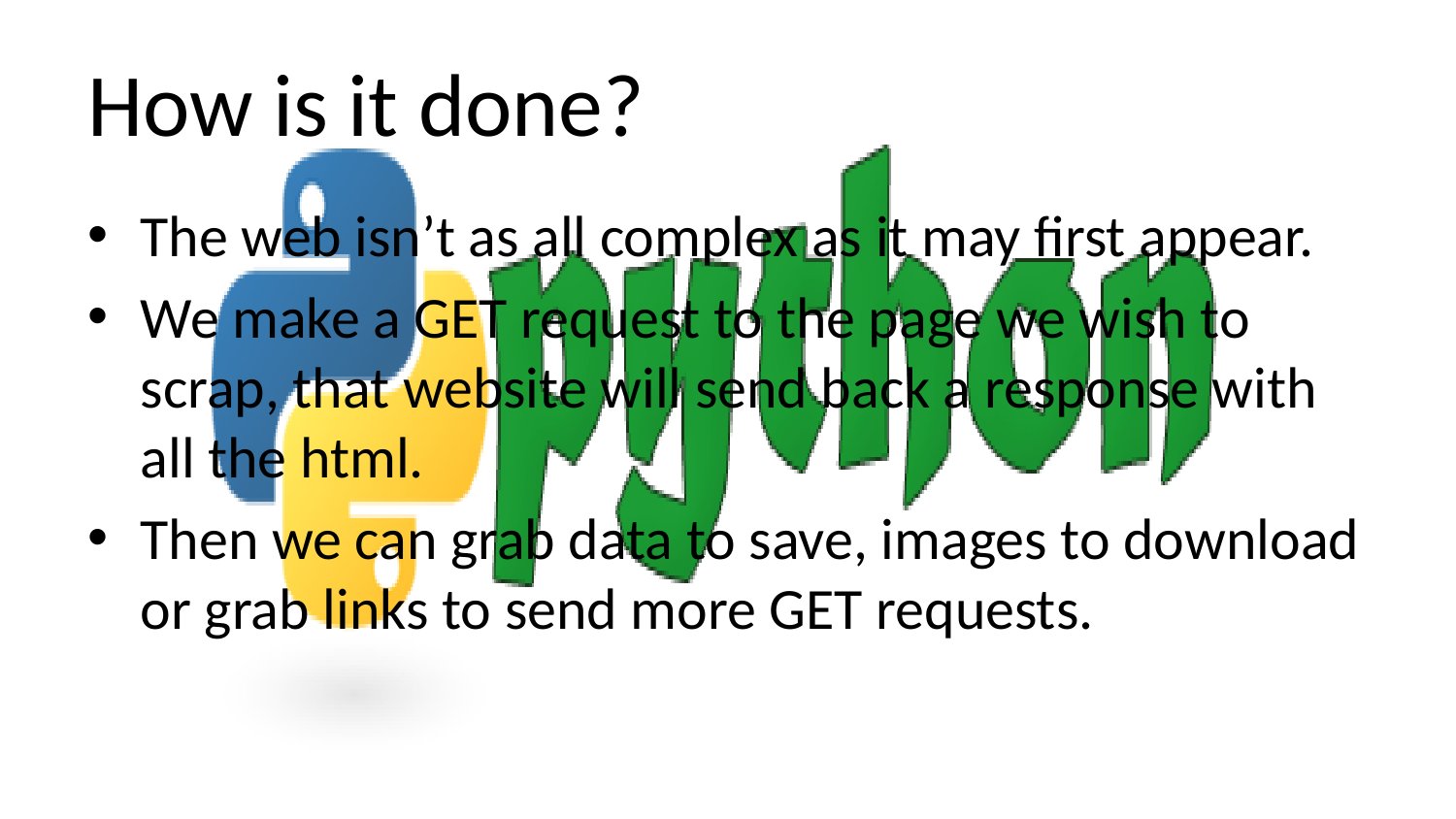

# How is it done?
The web isn’t as all complex as it may first appear.
We make a GET request to the page we wish to scrap, that website will send back a response with all the html.
Then we can grab data to save, images to download or grab links to send more GET requests.